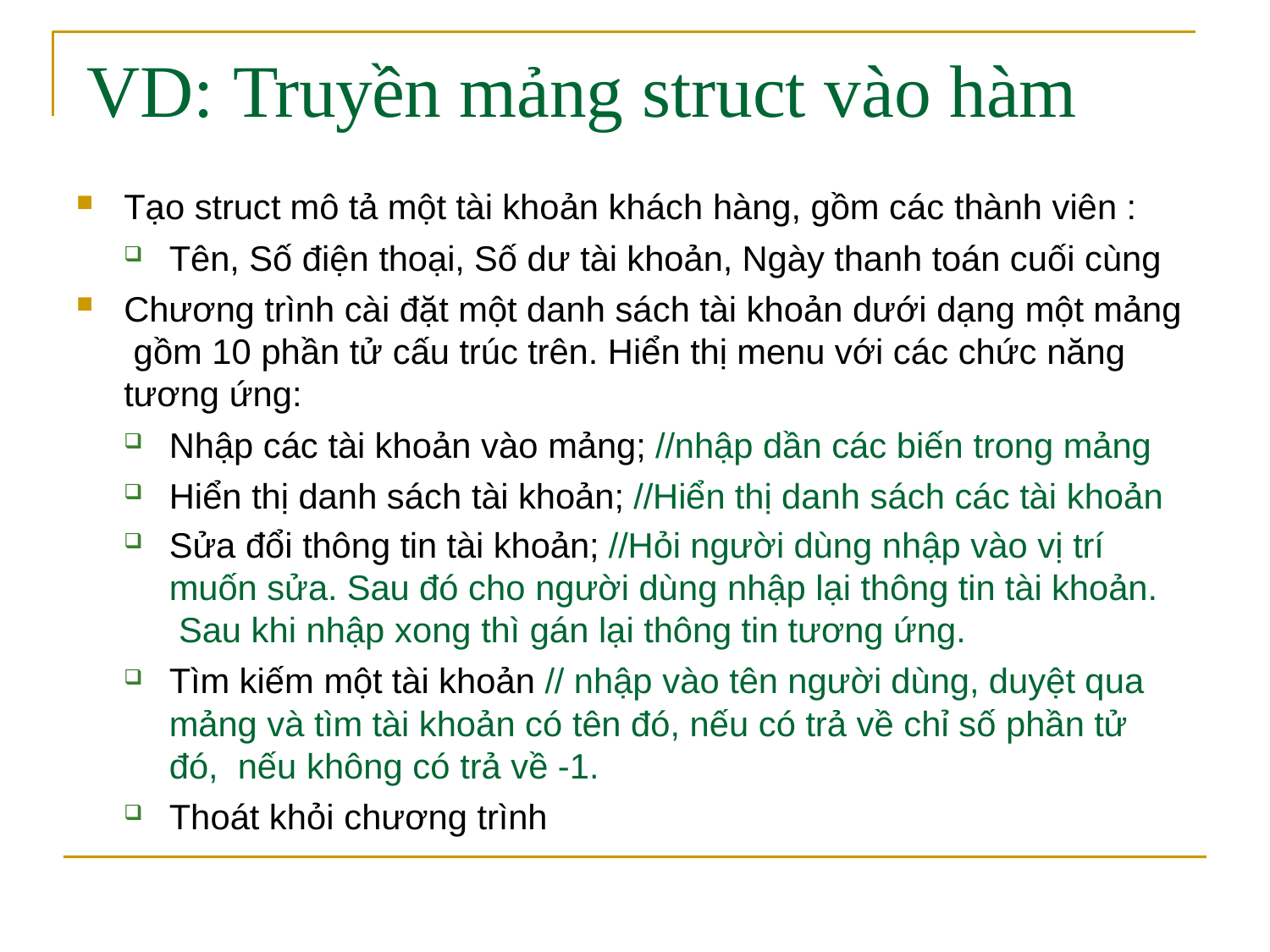

# VD: Truyền mảng struct vào hàm
Tạo struct mô tả một tài khoản khách hàng, gồm các thành viên :
Tên, Số điện thoại, Số dư tài khoản, Ngày thanh toán cuối cùng
Chương trình cài đặt một danh sách tài khoản dưới dạng một mảng  gồm 10 phần tử cấu trúc trên. Hiển thị menu với các chức năng  tương ứng:
Nhập các tài khoản vào mảng; //nhập dần các biến trong mảng
Hiển thị danh sách tài khoản; //Hiển thị danh sách các tài khoản
Sửa đổi thông tin tài khoản; //Hỏi người dùng nhập vào vị trí  muốn sửa. Sau đó cho người dùng nhập lại thông tin tài khoản.  Sau khi nhập xong thì gán lại thông tin tương ứng.
Tìm kiếm một tài khoản // nhập vào tên người dùng, duyệt qua  mảng và tìm tài khoản có tên đó, nếu có trả về chỉ số phần tử đó,  nếu không có trả về -1.
Thoát khỏi chương trình